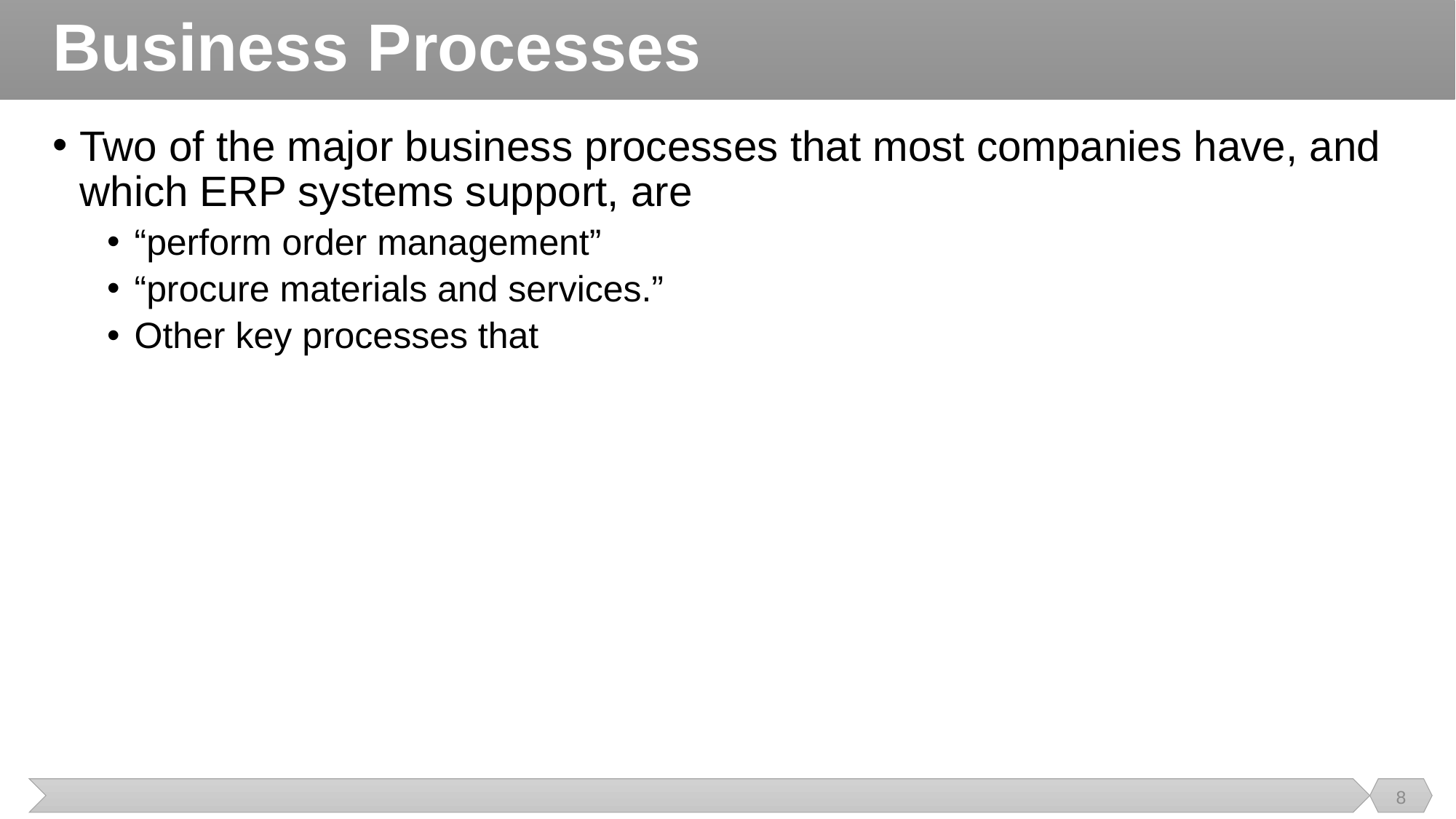

# Business Processes
Two of the major business processes that most companies have, and which ERP systems support, are
“perform order management”
“procure materials and services.”
Other key processes that
8